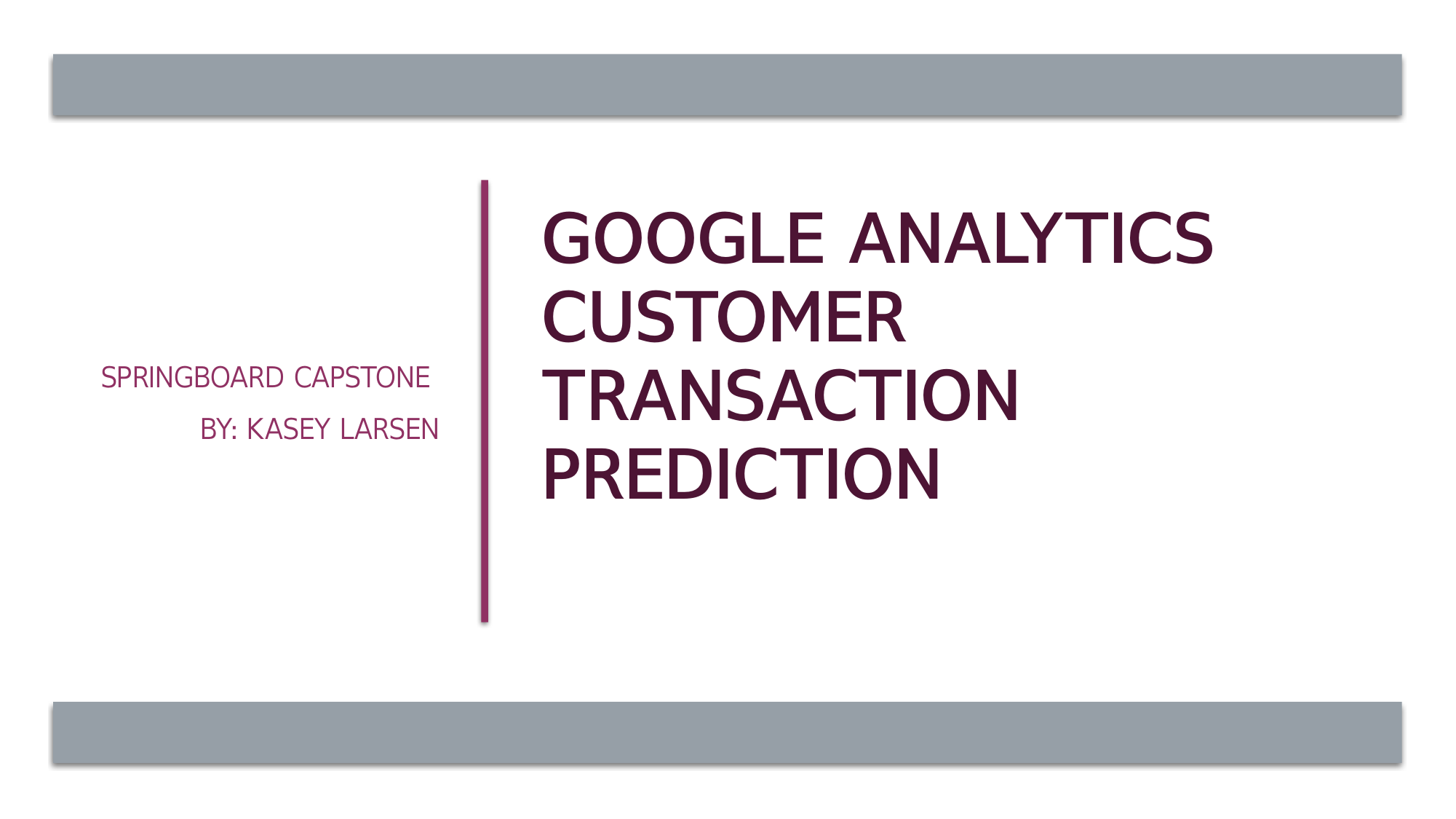

Springboard Capstone
By: Kasey Larsen
# Google Analytics Customer Transaction Prediction